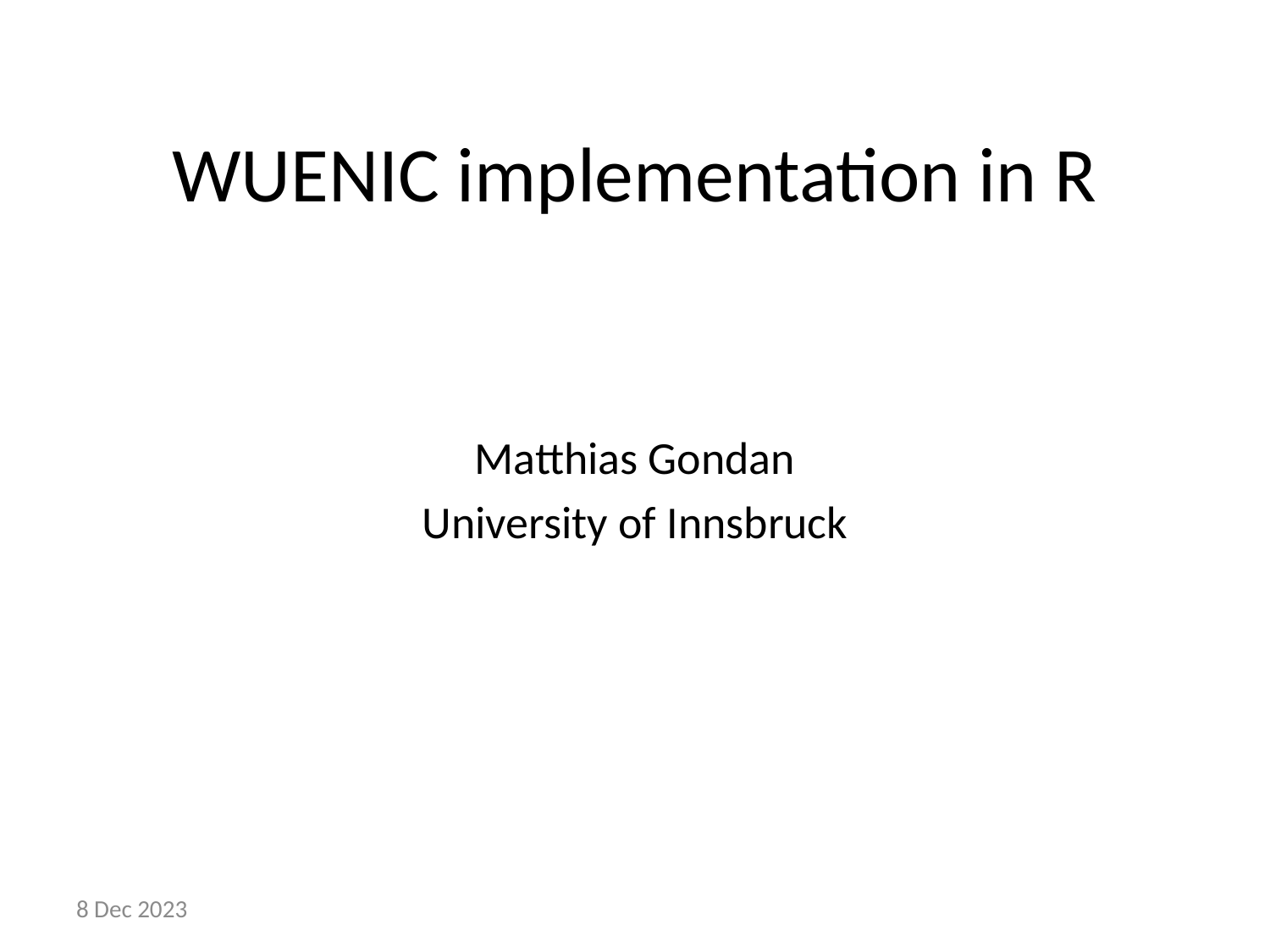

# WUENIC implementation in R
Matthias Gondan
University of Innsbruck
8 Dec 2023